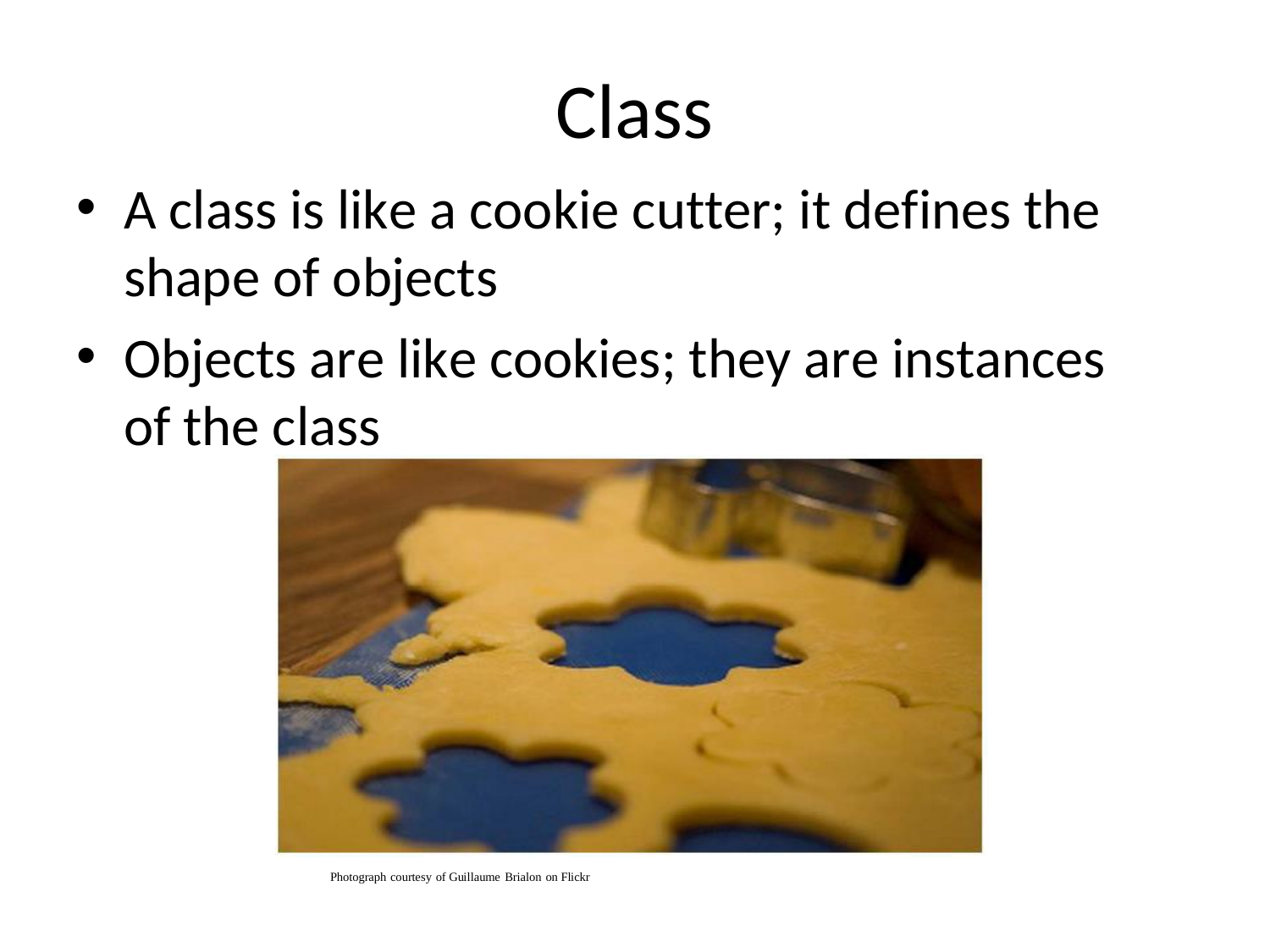

Class
A class is like a cookie cutter; it defines the
shape of objects
Objects are like cookies; they are instances of the class

Photograph courtesy of Guillaume Brialon on Flickr